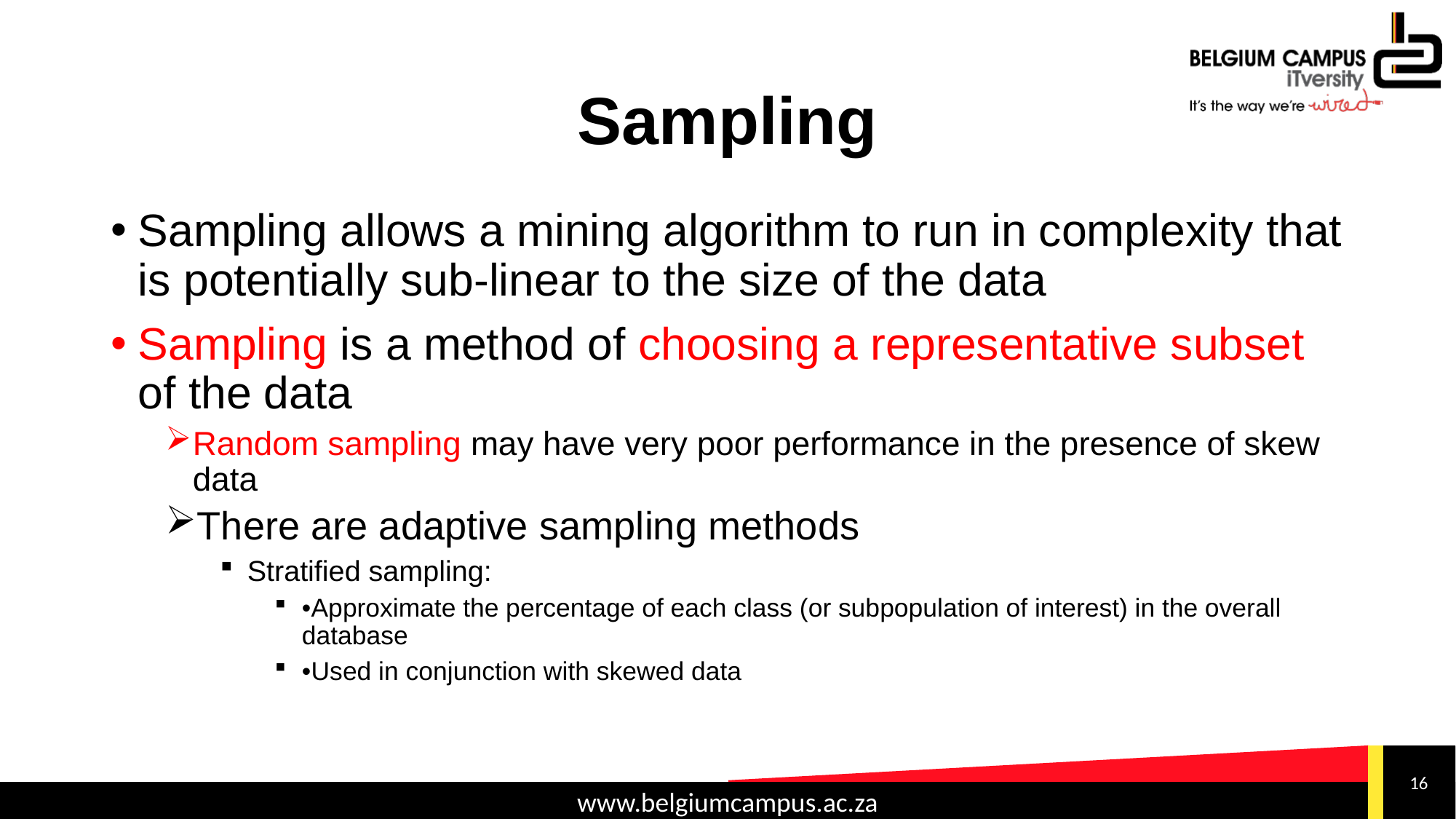

# Sampling
Sampling allows a mining algorithm to run in complexity that is potentially sub-linear to the size of the data
Sampling is a method of choosing a representative subset of the data
Random sampling may have very poor performance in the presence of skew data
There are adaptive sampling methods
Stratified sampling:
•Approximate the percentage of each class (or subpopulation of interest) in the overall database
•Used in conjunction with skewed data